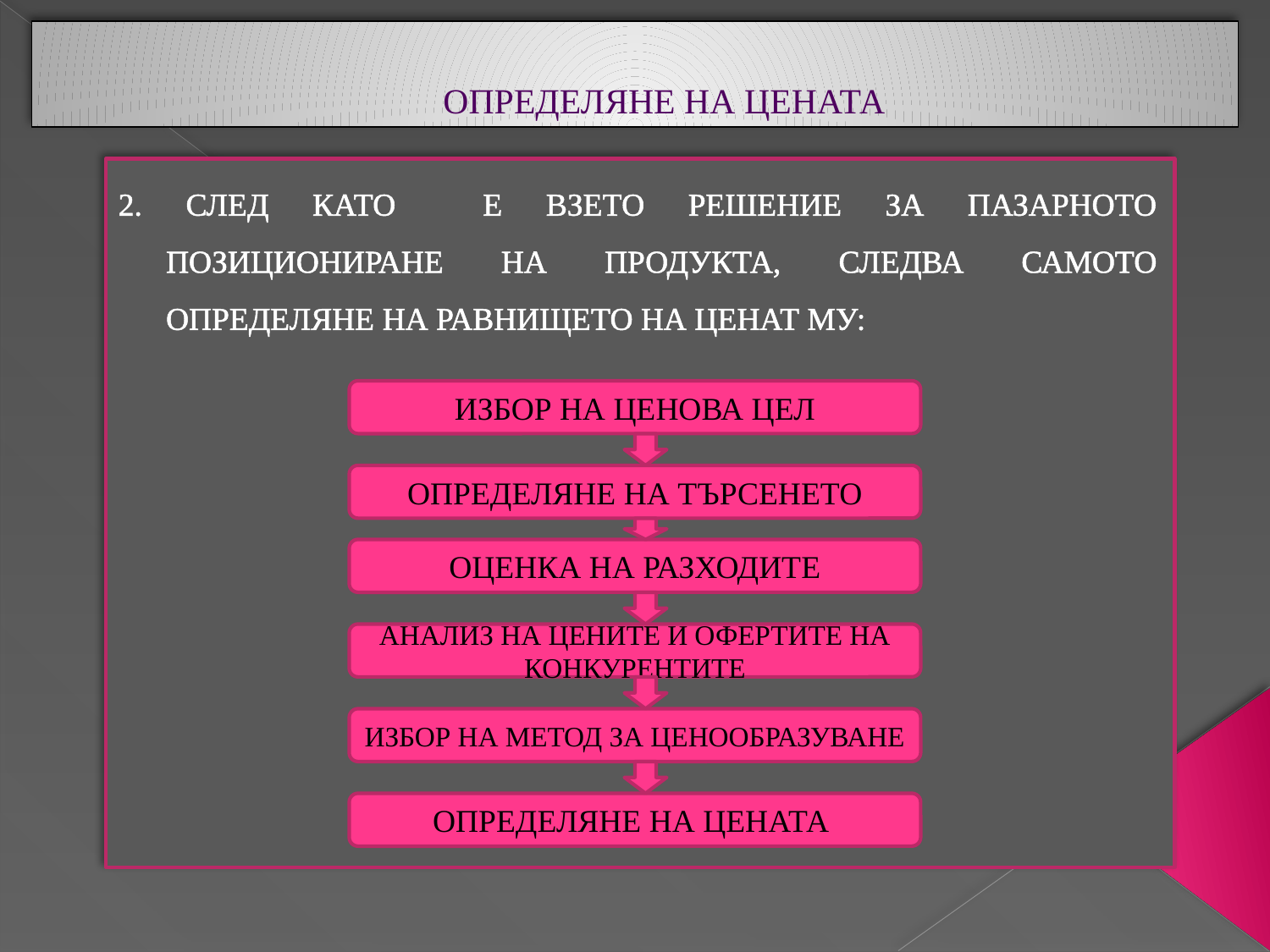

# ОПРЕДЕЛЯНЕ НА ЦЕНАТА
2. СЛЕД КАТО  Е ВЗЕТО РЕШЕНИЕ ЗА ПАЗАРНОТО ПОЗИЦИОНИРАНЕ НА ПРОДУКТА, СЛЕДВА САМОТО ОПРЕДЕЛЯНЕ НА РАВНИЩЕТО НА ЦЕНАТ МУ:
ИЗБОР НА ЦЕНОВА ЦЕЛ

ОПРЕДЕЛЯНЕ НА ТЪРСЕНЕТО

ОЦЕНКА НА РАЗХОДИТЕ

АНАЛИЗ НА ЦЕНИТЕ И ОФЕРТИТЕ НА КОНКУРЕНТИТЕ

ИЗБОР НА МЕТОД ЗА ЦЕНООБРАЗУВАНЕ

ОПРЕДЕЛЯНЕ НА ЦЕНАТА